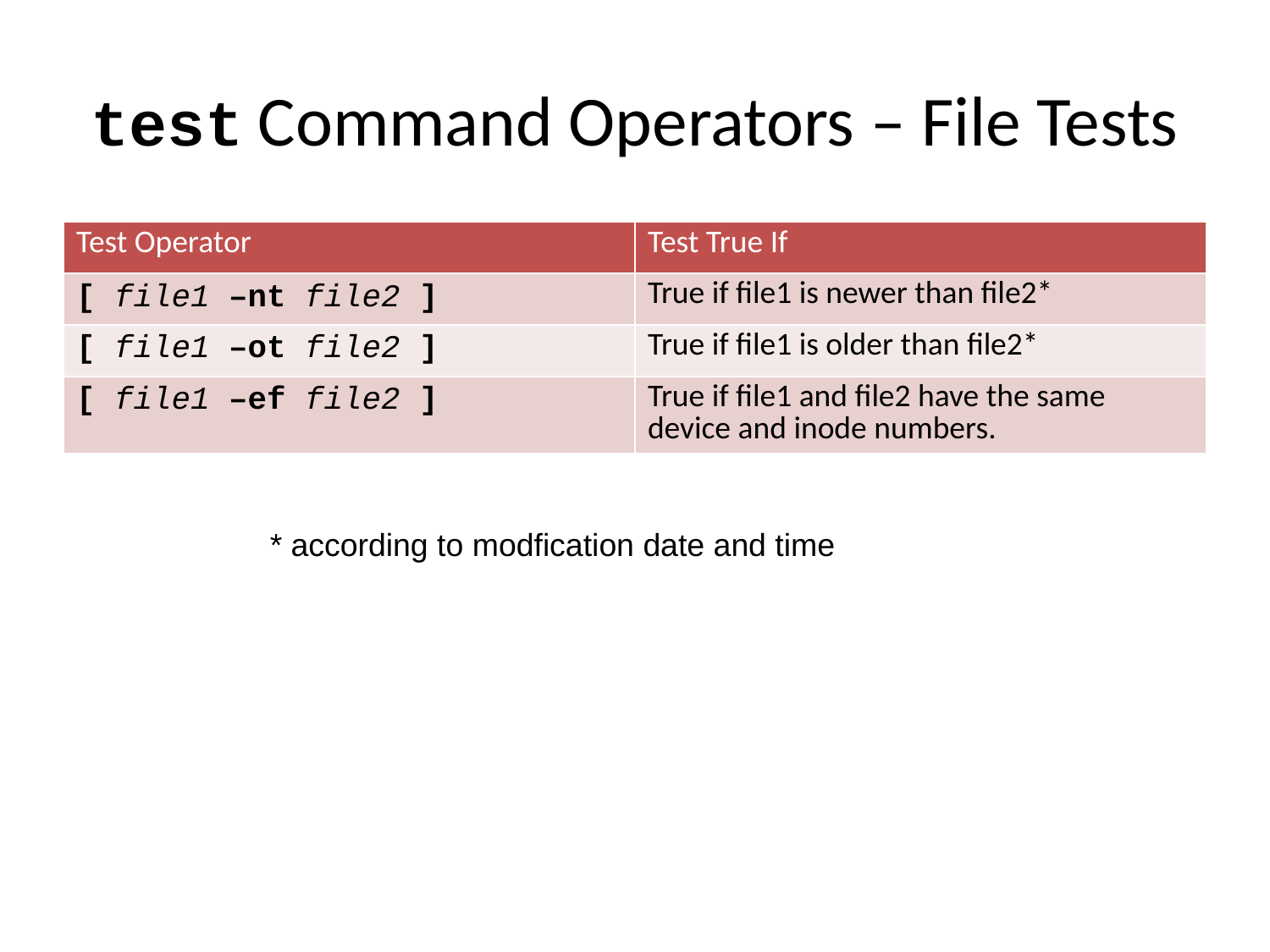

# test Command Operators – File Tests
| Test Operator | Test True If |
| --- | --- |
| [ file1 –nt file2 ] | True if file1 is newer than file2\* |
| [ file1 –ot file2 ] | True if file1 is older than file2\* |
| [ file1 –ef file2 ] | True if file1 and file2 have the same device and inode numbers. |
* according to modfication date and time